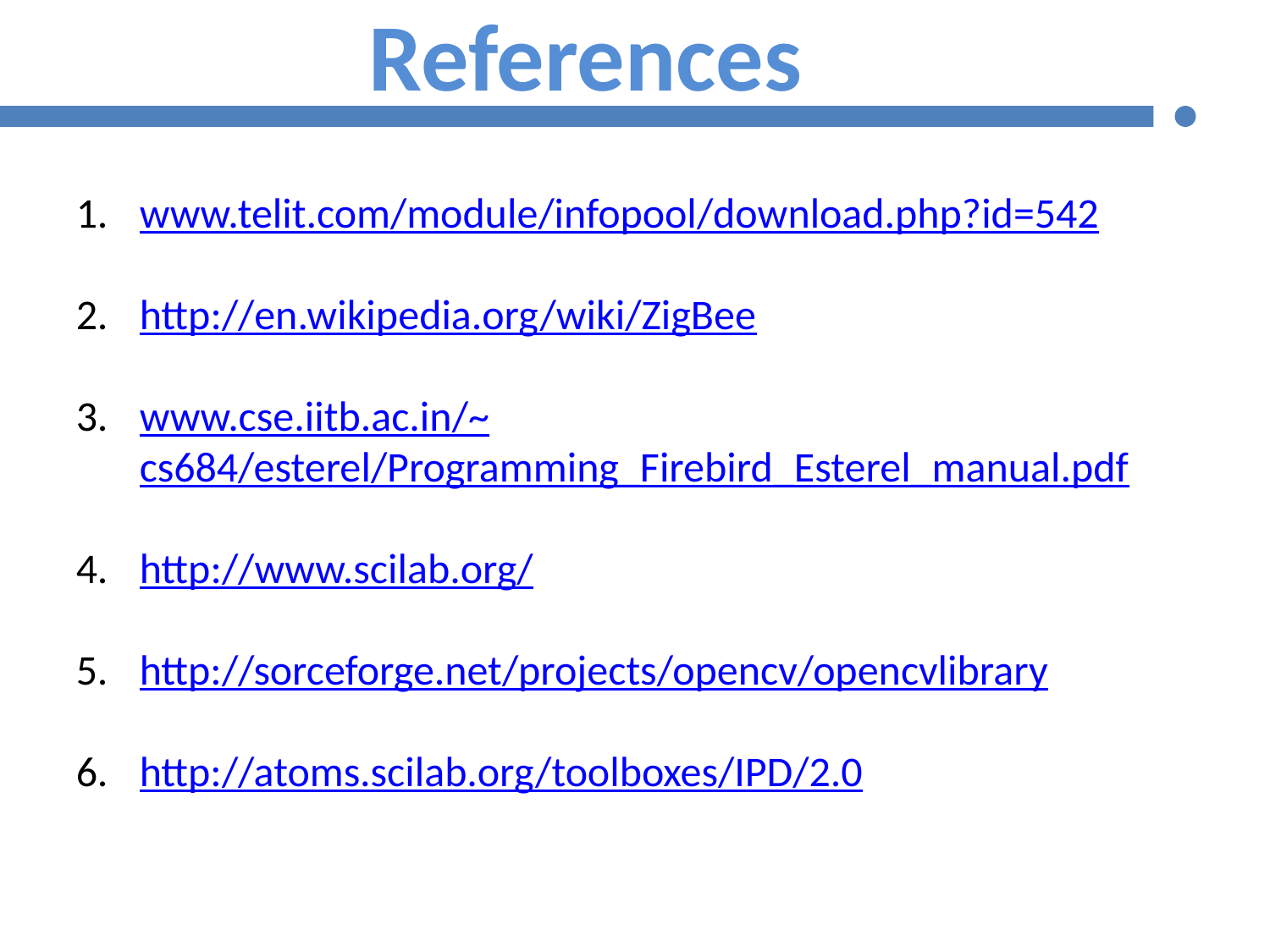

References

www.telit.com/module/infopool/download.php?id=542

http://en.wikipedia.org/wiki/ZigBee

www.cse.iitb.ac.in/~cs684/esterel/Programming_Firebird_Esterel_manual.pdf

http://www.scilab.org/

http://sorceforge.net/projects/opencv/opencvlibrary

http://atoms.scilab.org/toolboxes/IPD/2.0